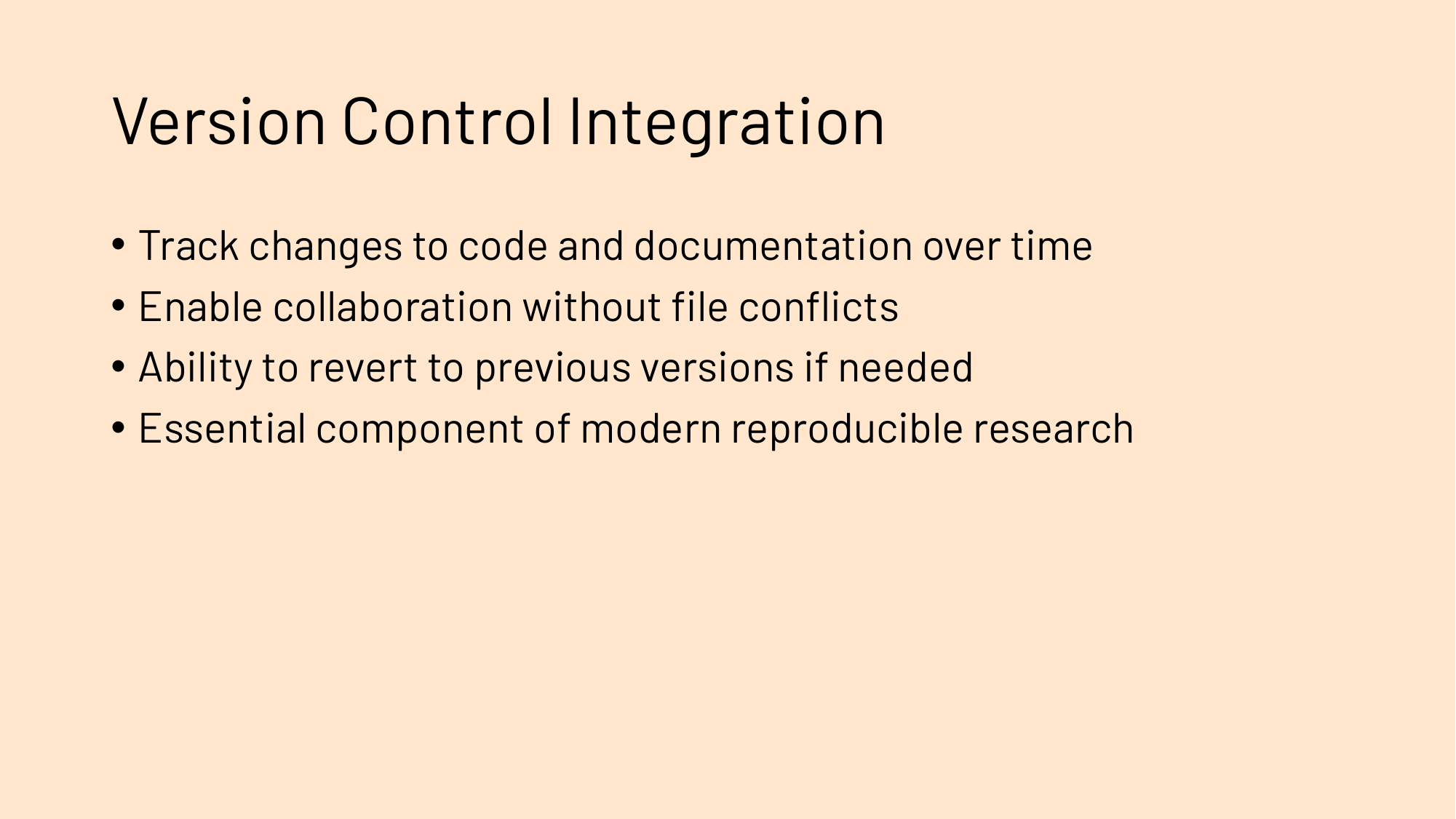

# Version Control Integration
Track changes to code and documentation over time
Enable collaboration without file conflicts
Ability to revert to previous versions if needed
Essential component of modern reproducible research